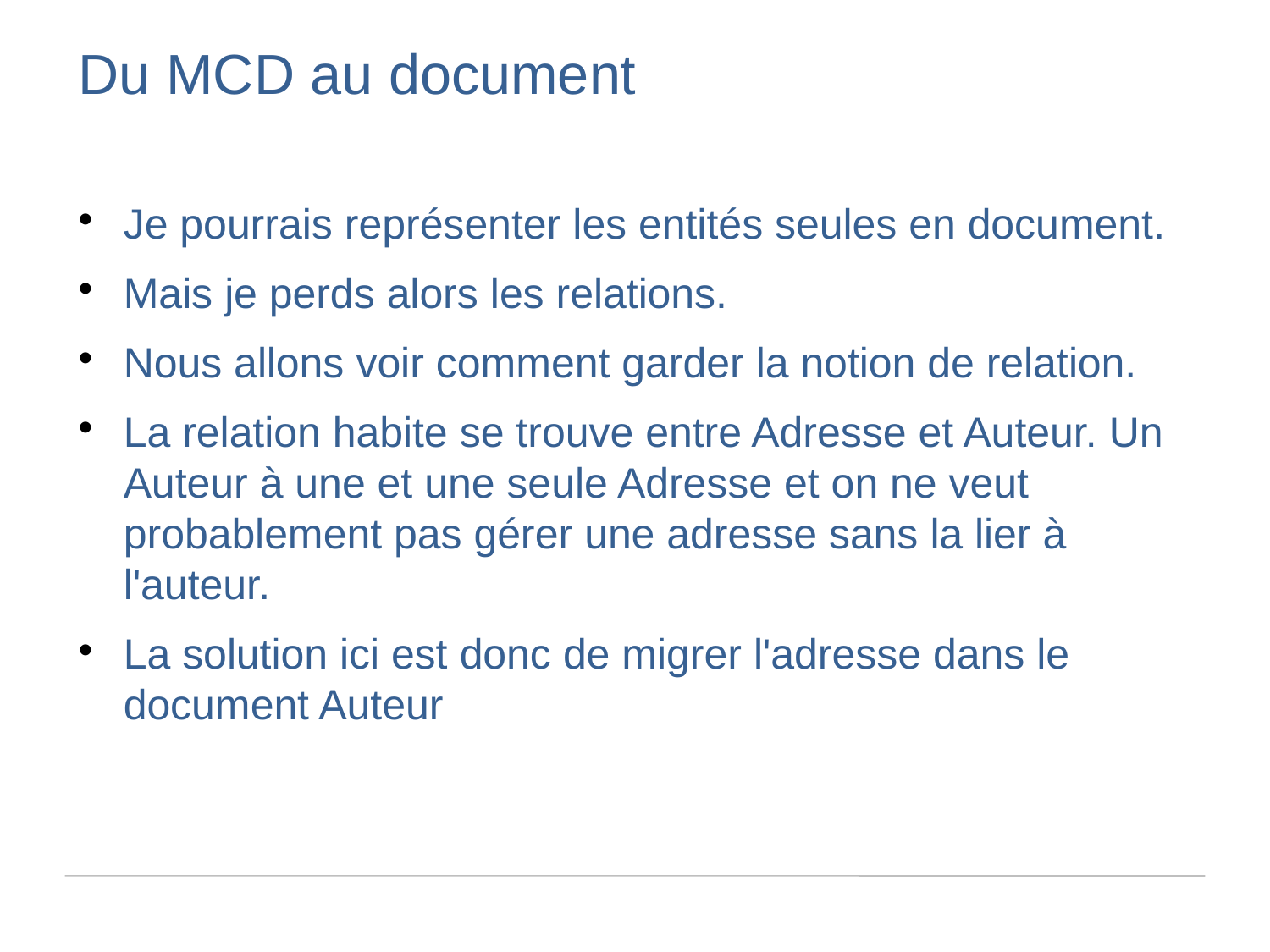

Du MCD au document

Je pourrais représenter les entités seules en document.
Mais je perds alors les relations.
Nous allons voir comment garder la notion de relation.
La relation habite se trouve entre Adresse et Auteur. Un Auteur à une et une seule Adresse et on ne veut probablement pas gérer une adresse sans la lier à l'auteur.
La solution ici est donc de migrer l'adresse dans le document Auteur